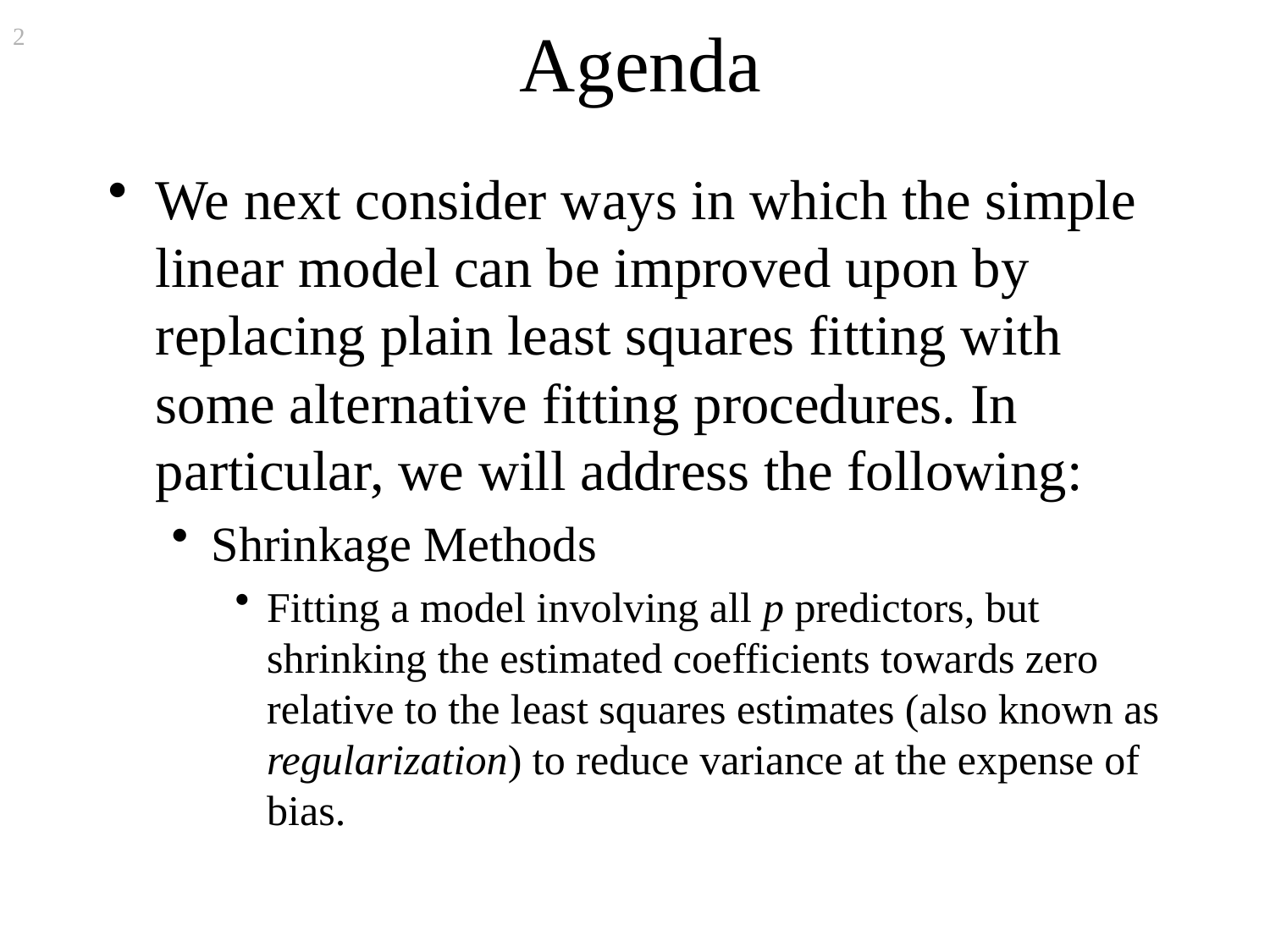

# Agenda
2
We next consider ways in which the simple linear model can be improved upon by replacing plain least squares fitting with some alternative fitting procedures. In particular, we will address the following:
Shrinkage Methods
Fitting a model involving all p predictors, but shrinking the estimated coefficients towards zero relative to the least squares estimates (also known as regularization) to reduce variance at the expense of bias.